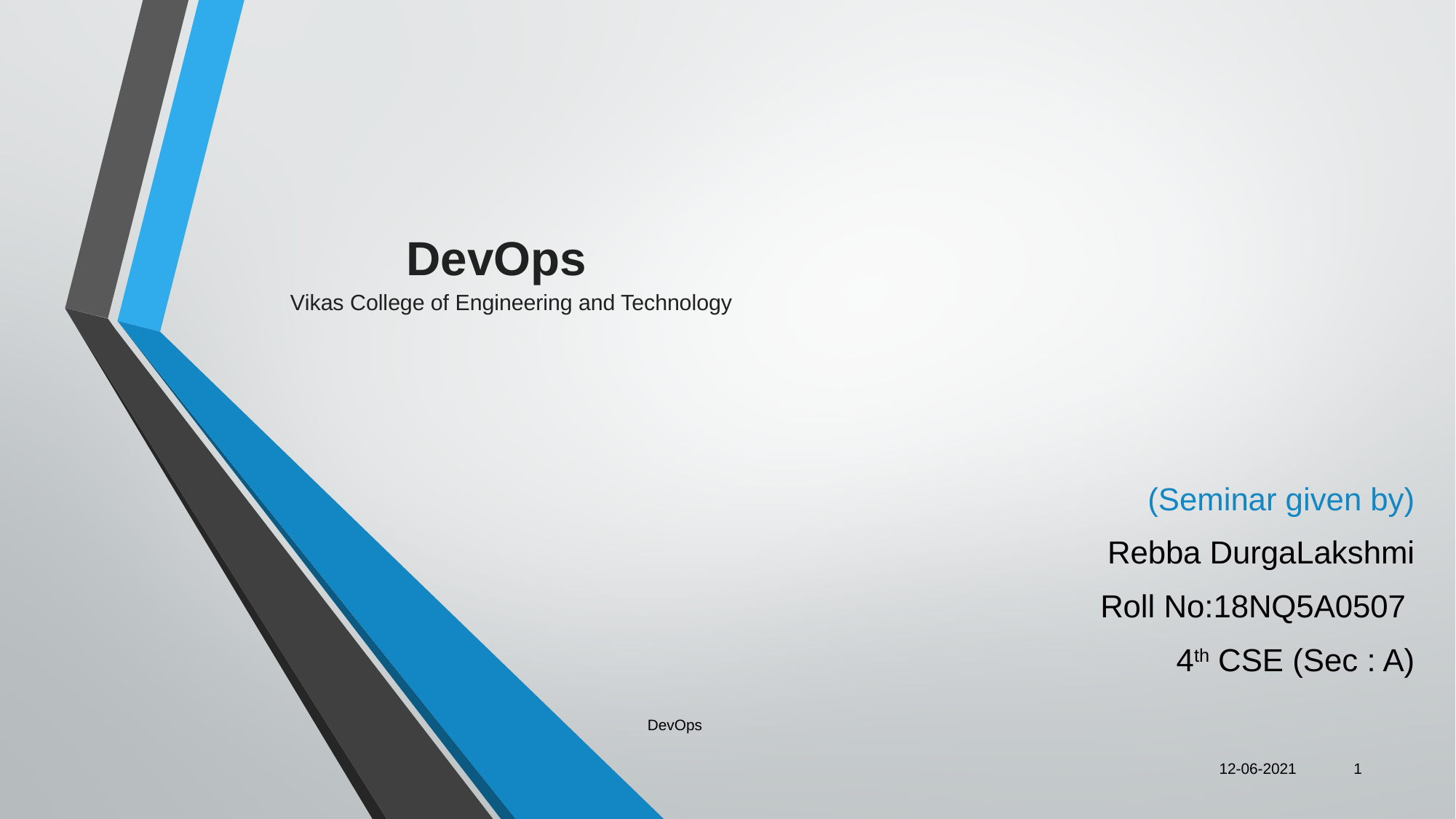

# DevOps Vikas College of Engineering and Technology
(Seminar given by)
Rebba DurgaLakshmi
Roll No:18NQ5A0507
4th CSE (Sec : A)

DevOps
12-06-2021
1